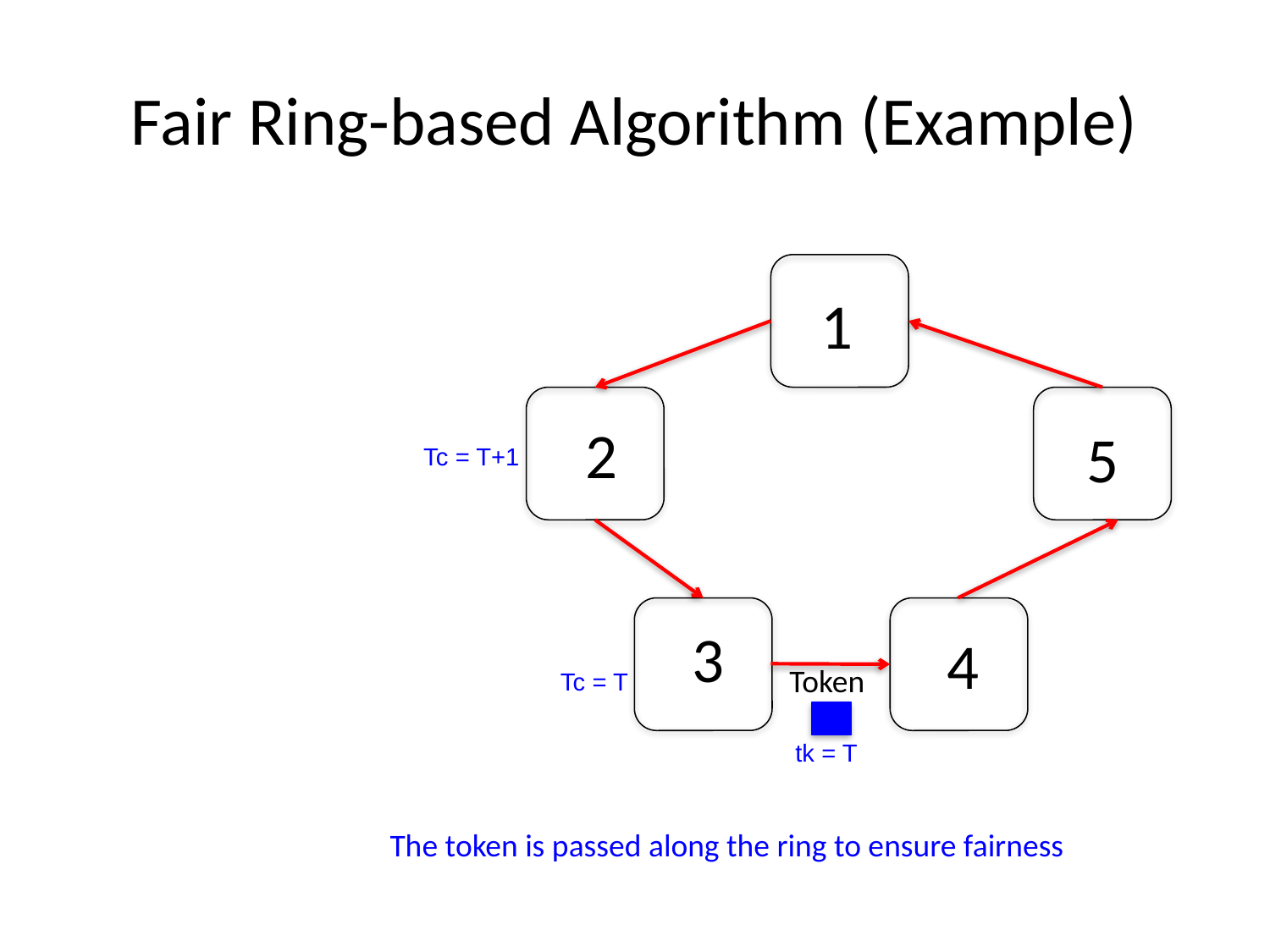

# Fair Ring-based Algorithm (Example)

1

2
5
Tc = T+1

3
4
Token
Tc = T

tk = T
The token is passed along the ring to ensure fairness